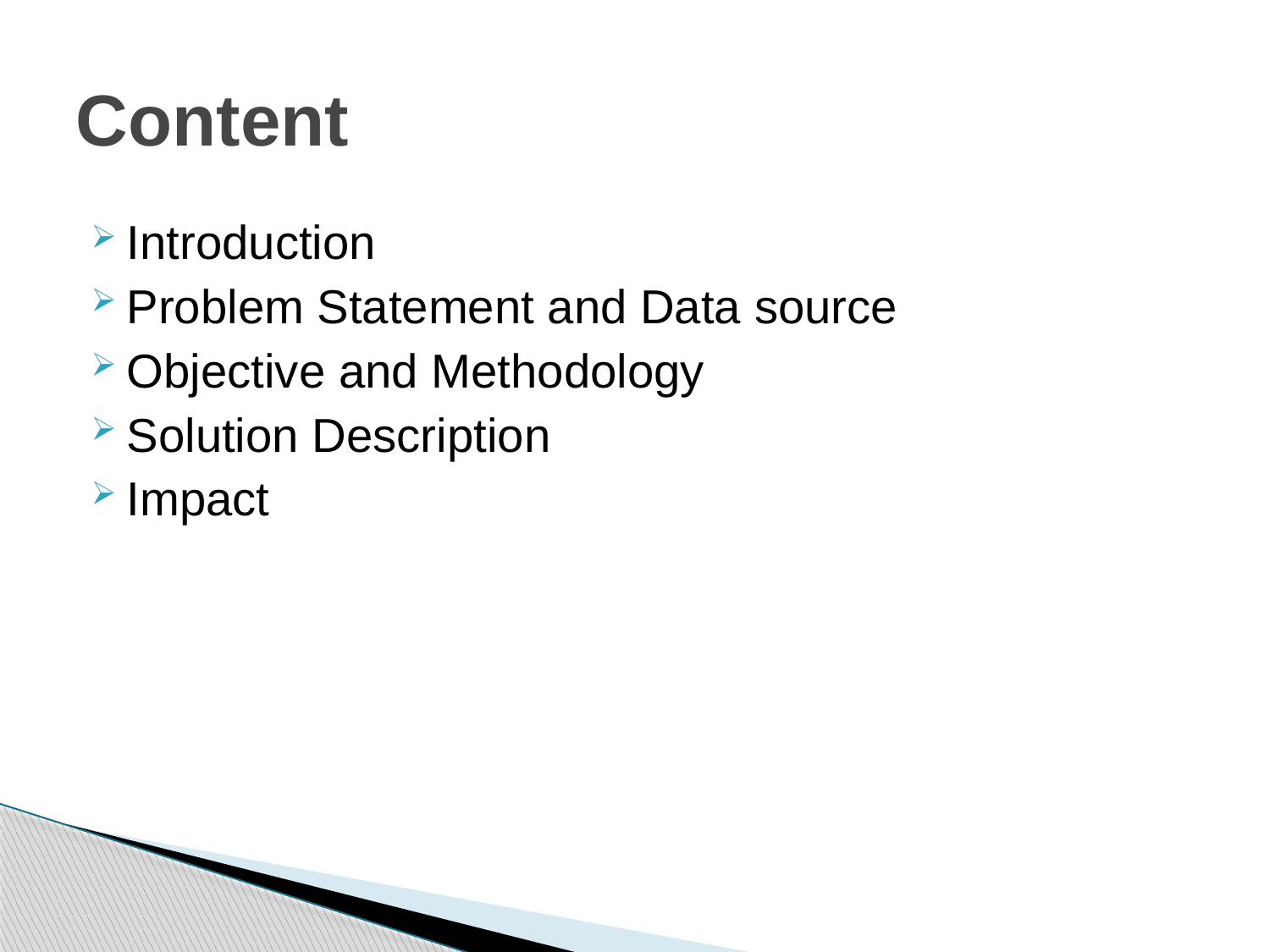

# Content
Introduction
Problem Statement and Data source
Objective and Methodology
Solution Description
Impact